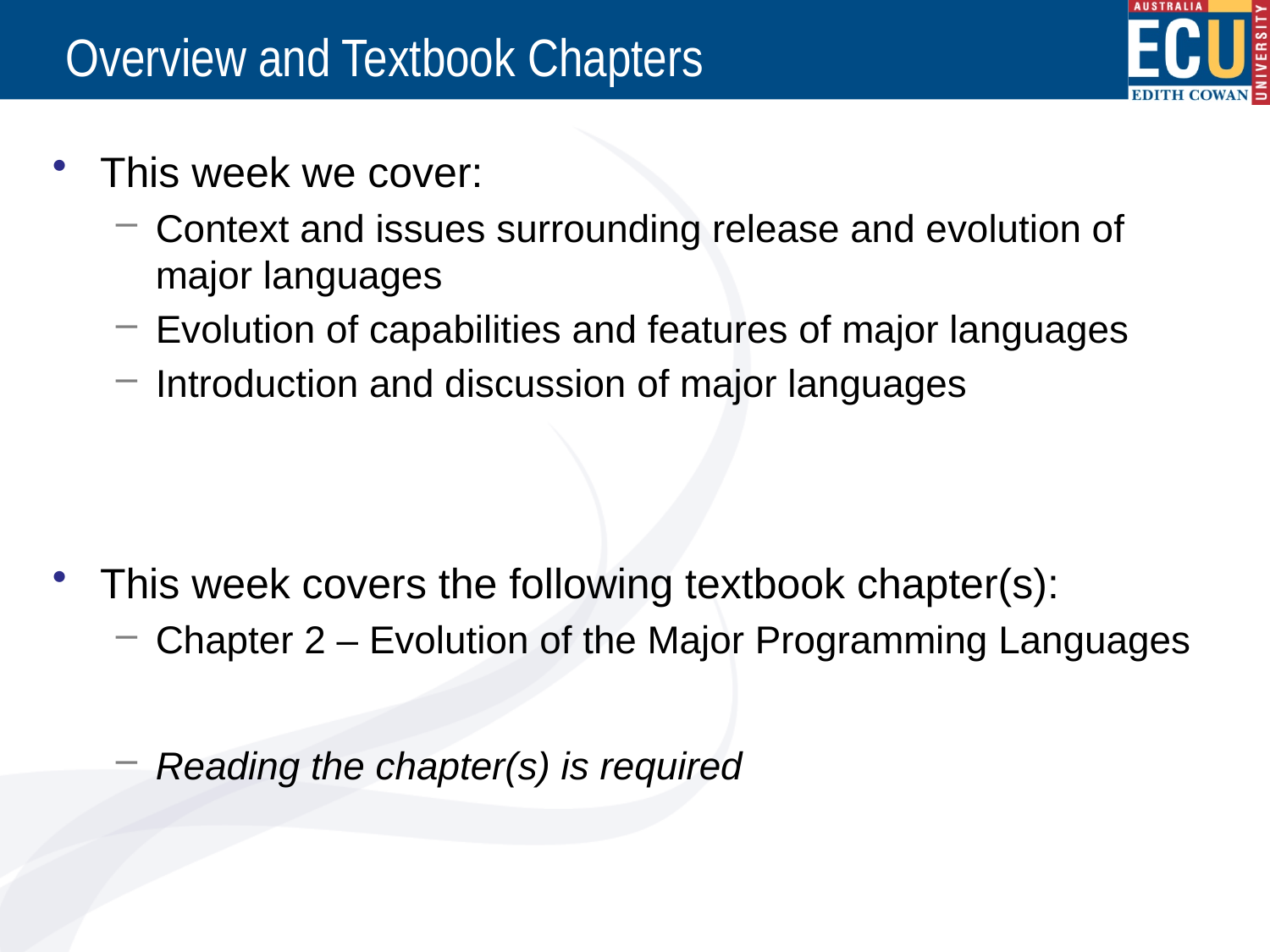

# Overview and Textbook Chapters
This week we cover:
Context and issues surrounding release and evolution of major languages
Evolution of capabilities and features of major languages
Introduction and discussion of major languages

This week covers the following textbook chapter(s):
Chapter 2 – Evolution of the Major Programming Languages

Reading the chapter(s) is required